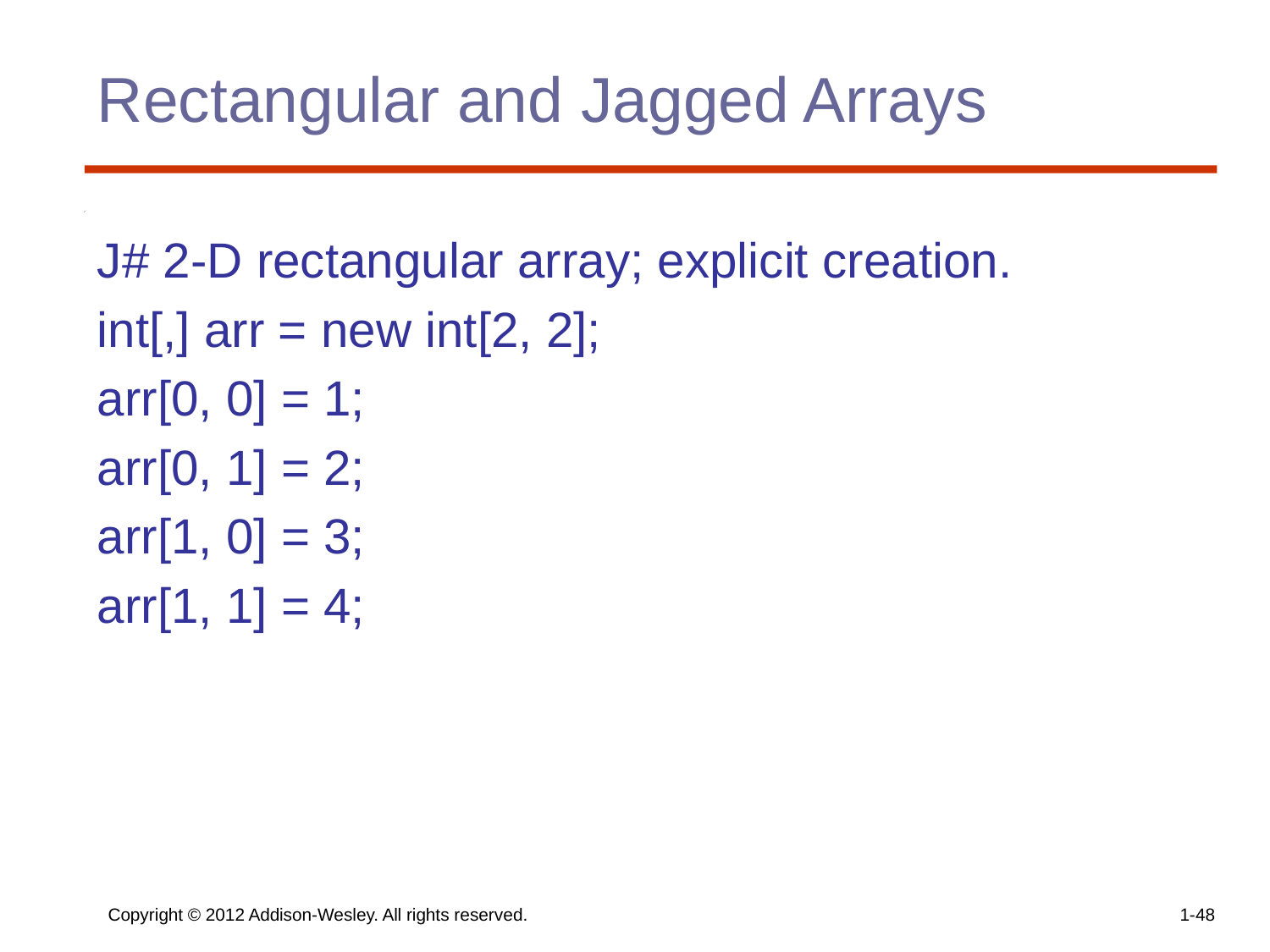

# Rectangular and Jagged Arrays
J# 2-D rectangular array; explicit creation.
int[,] arr = new int[2, 2];
arr[0, 0] = 1;
arr[0, 1] = 2;
arr[1, 0] = 3;
arr[1, 1] = 4;
Copyright © 2012 Addison-Wesley. All rights reserved.
1-48